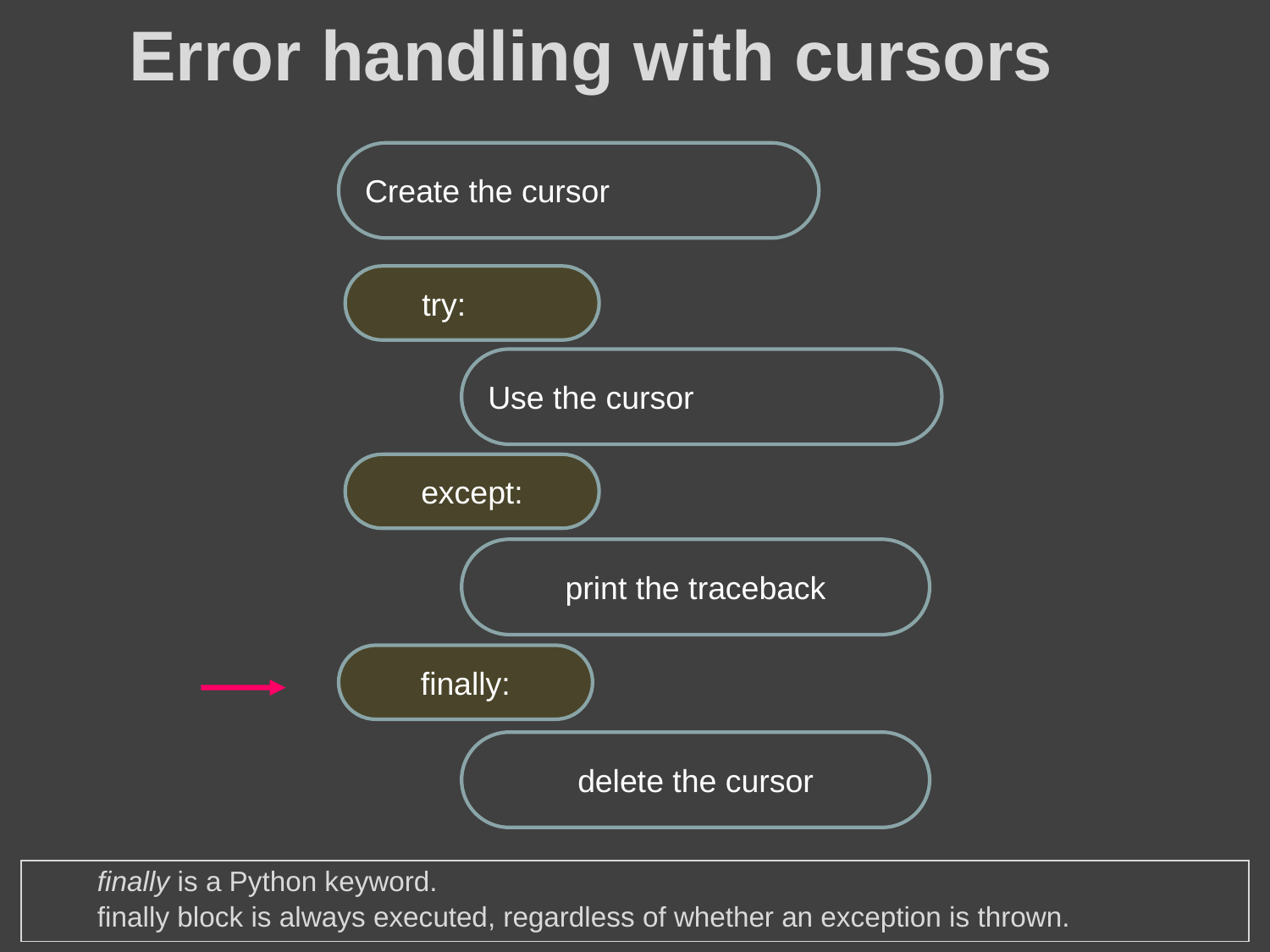

# Error handling with cursors
Create the cursor
      try:
Use the cursor
except:
print the traceback
finally:

delete the cursor
finally is a Python keyword.
finally block is always executed, regardless of whether an exception is thrown.